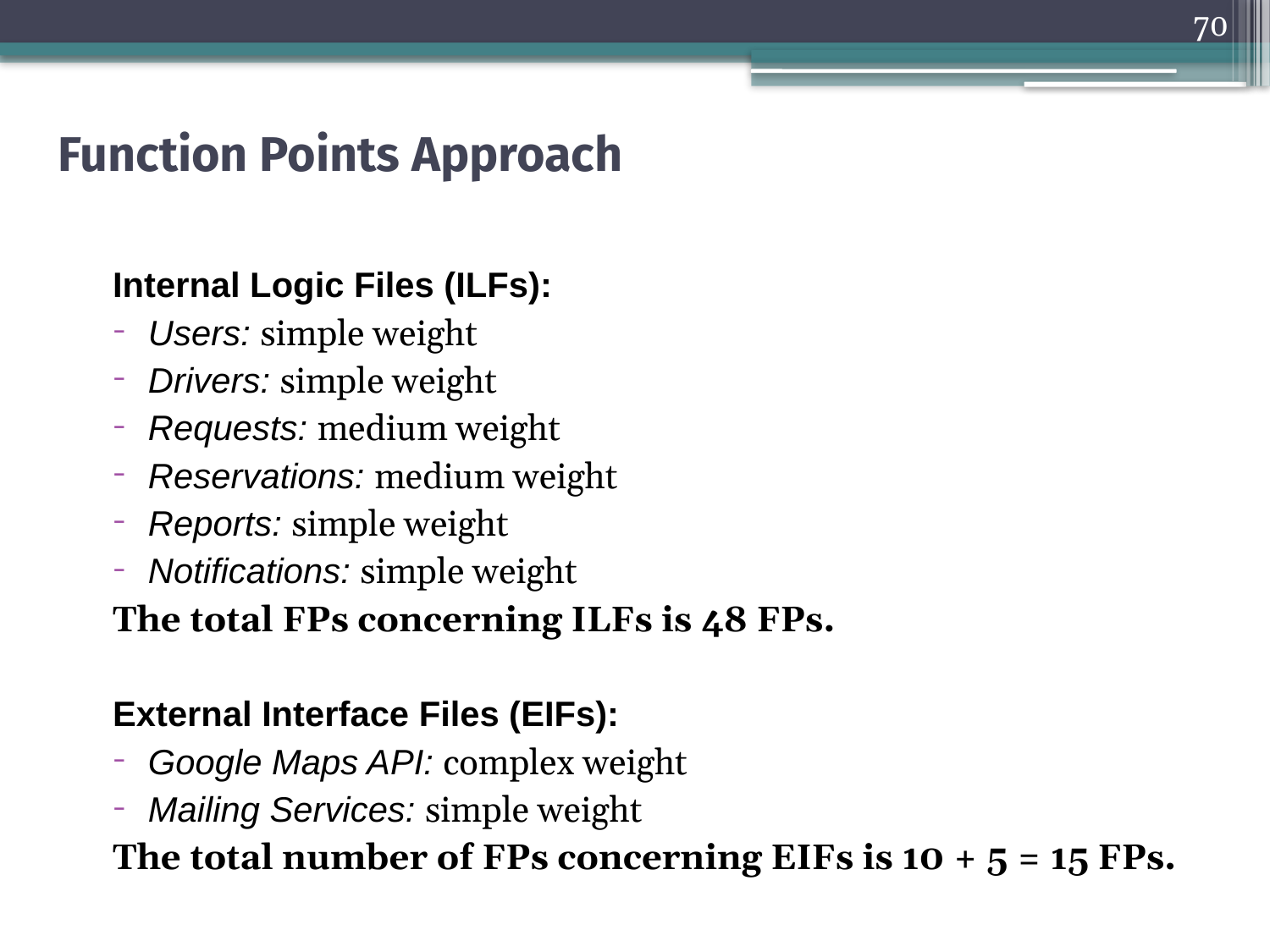

70
# Function Points Approach
Internal Logic Files (ILFs):
Users: simple weight
Drivers: simple weight
Requests: medium weight
Reservations: medium weight
Reports: simple weight
Notifications: simple weight
The total FPs concerning ILFs is 48 FPs.

External Interface Files (EIFs):
Google Maps API: complex weight
Mailing Services: simple weight
The total number of FPs concerning EIFs is 10 + 5 = 15 FPs.